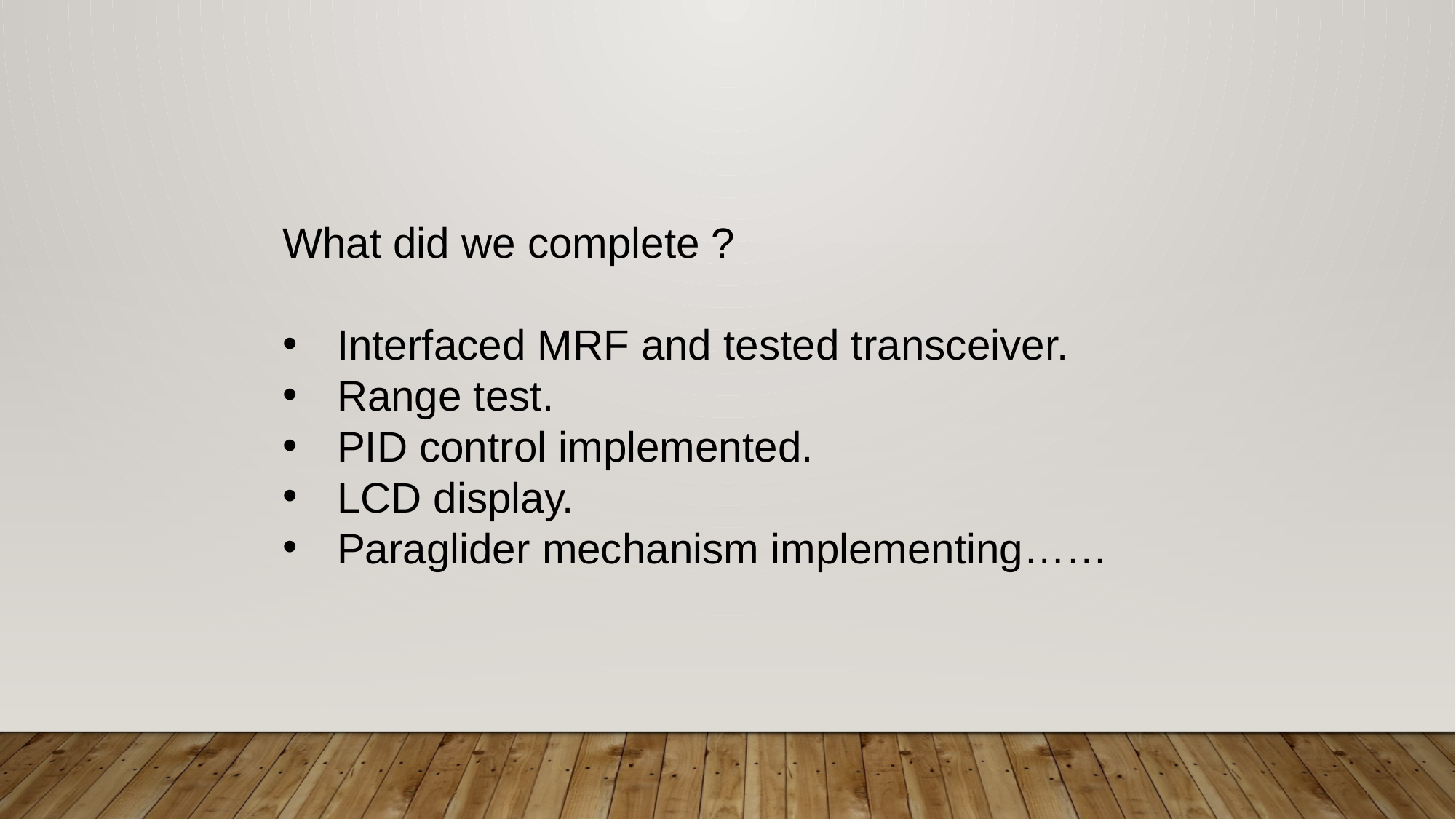

What did we complete ?

Interfaced MRF and tested transceiver.
Range test.
PID control implemented.
LCD display.
Paraglider mechanism implementing……